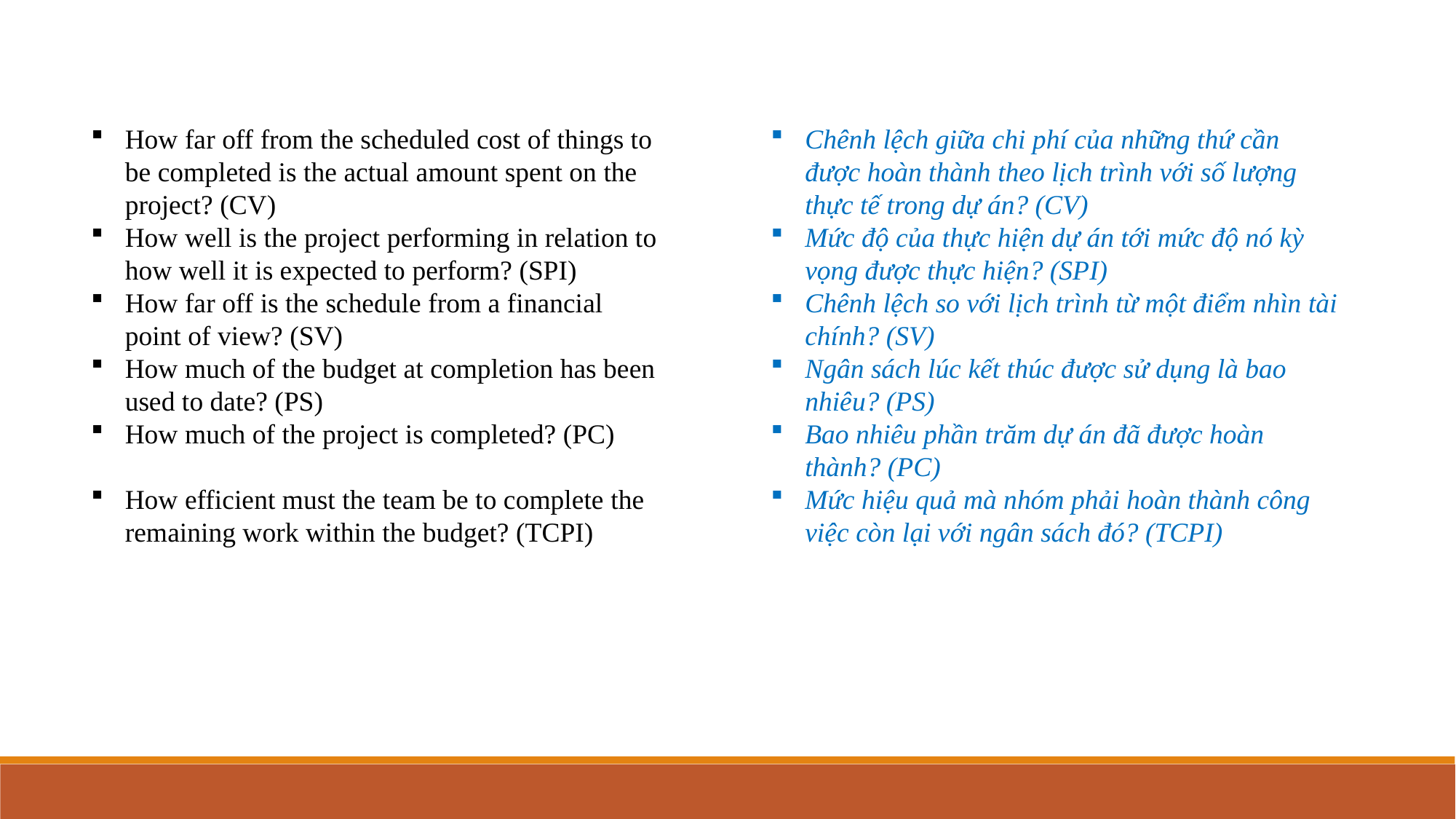

How far off from the scheduled cost of things to be completed is the actual amount spent on the project? (CV)
How well is the project performing in relation to how well it is expected to perform? (SPI)
How far off is the schedule from a financial point of view? (SV)
How much of the budget at completion has been used to date? (PS)
How much of the project is completed? (PC)

How efficient must the team be to complete the remaining work within the budget? (TCPI)

Chênh lệch giữa chi phí của những thứ cần được hoàn thành theo lịch trình với số lượng thực tế trong dự án? (CV)
Mức độ của thực hiện dự án tới mức độ nó kỳ vọng được thực hiện? (SPI)
Chênh lệch so với lịch trình từ một điểm nhìn tài chính? (SV)
Ngân sách lúc kết thúc được sử dụng là bao nhiêu? (PS)
Bao nhiêu phần trăm dự án đã được hoàn thành? (PC)
Mức hiệu quả mà nhóm phải hoàn thành công việc còn lại với ngân sách đó? (TCPI)